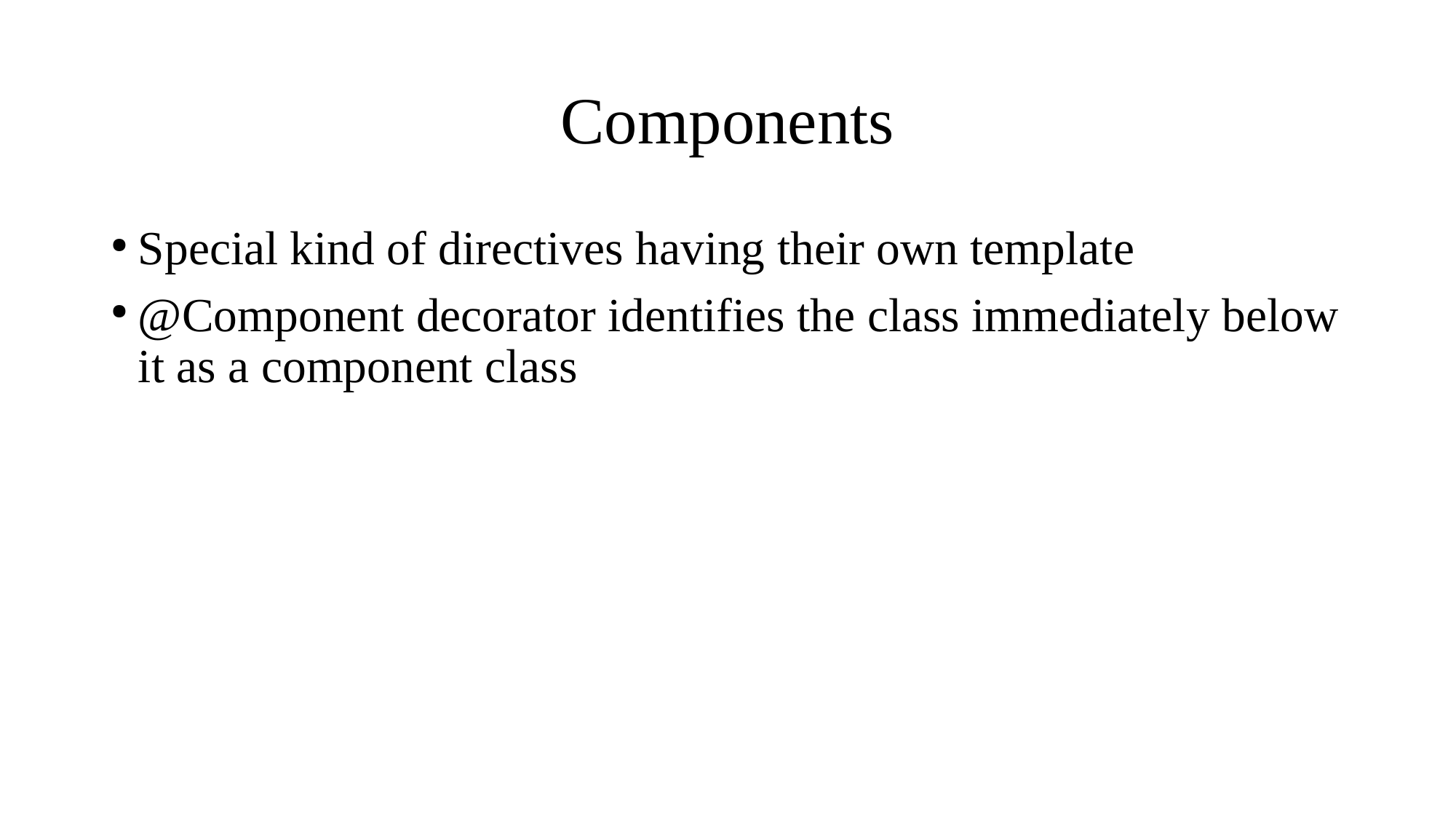

Components
Special kind of directives having their own template
@Component decorator identifies the class immediately below it as a component class